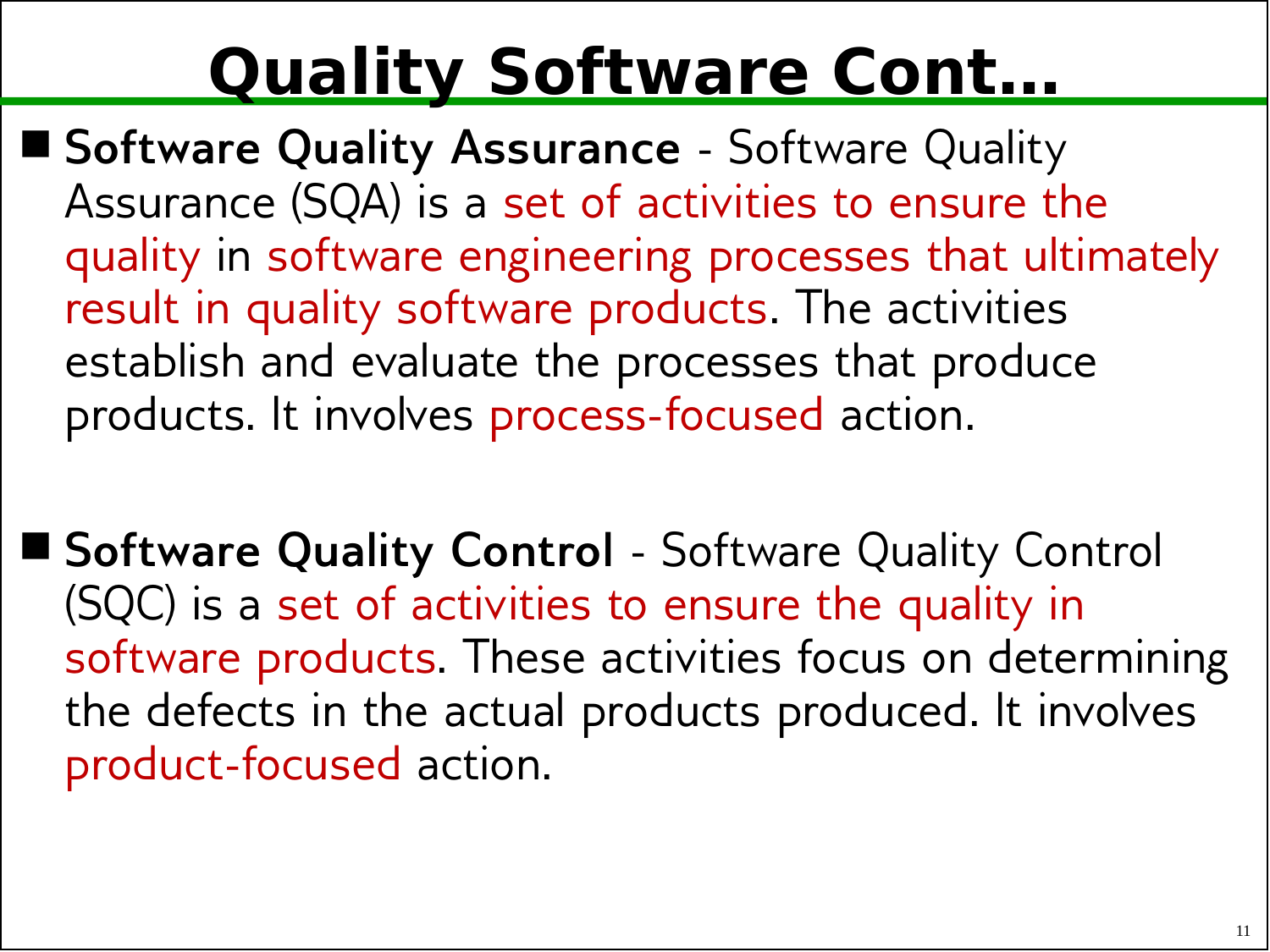

# Quality Software Cont…
Software Quality Assurance − Software Quality Assurance (SQA) is a set of activities to ensure the quality in software engineering processes that ultimately result in quality software products. The activities establish and evaluate the processes that produce products. It involves process-focused action.

Software Quality Control − Software Quality Control (SQC) is a set of activities to ensure the quality in software products. These activities focus on determining the defects in the actual products produced. It involves product-focused action.

11